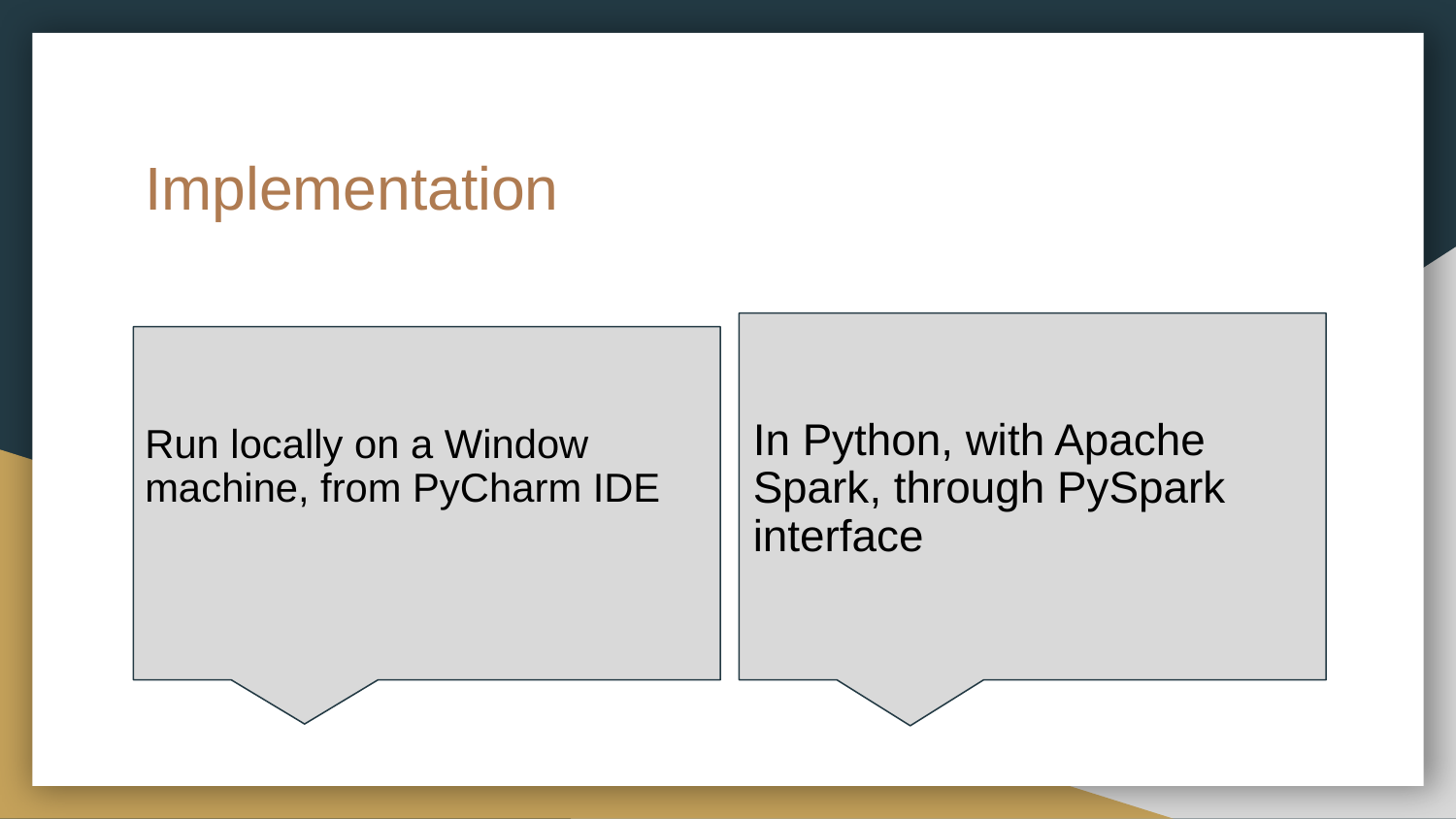

# Implementation
In Python, with Apache Spark, through PySpark interface

Run locally on a Window machine, from PyCharm IDE